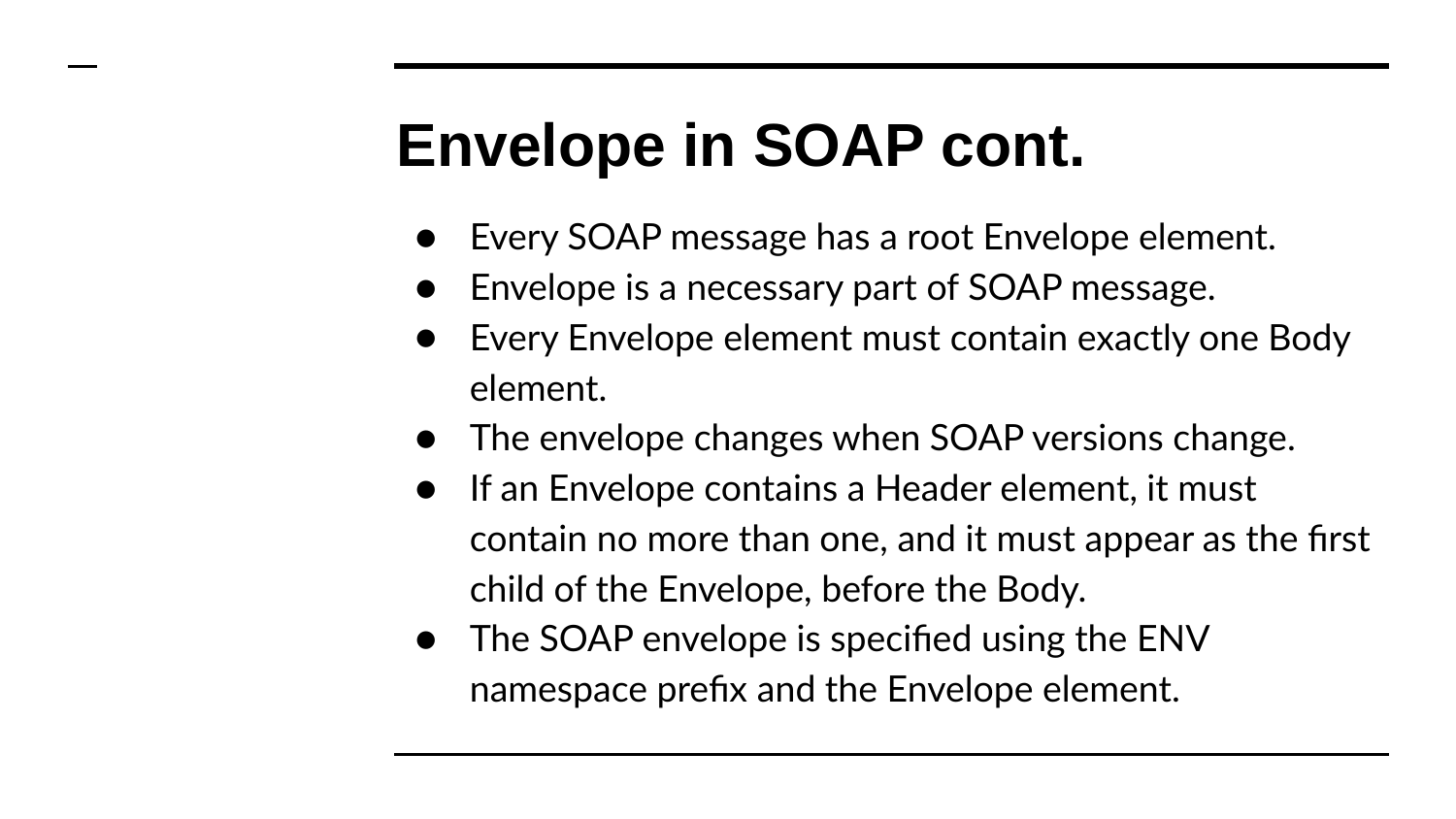

# Envelope in SOAP cont.
Every SOAP message has a root Envelope element.
Envelope is a necessary part of SOAP message.
Every Envelope element must contain exactly one Body element.
The envelope changes when SOAP versions change.
If an Envelope contains a Header element, it must contain no more than one, and it must appear as the first child of the Envelope, before the Body.
The SOAP envelope is specified using the ENV namespace prefix and the Envelope element.